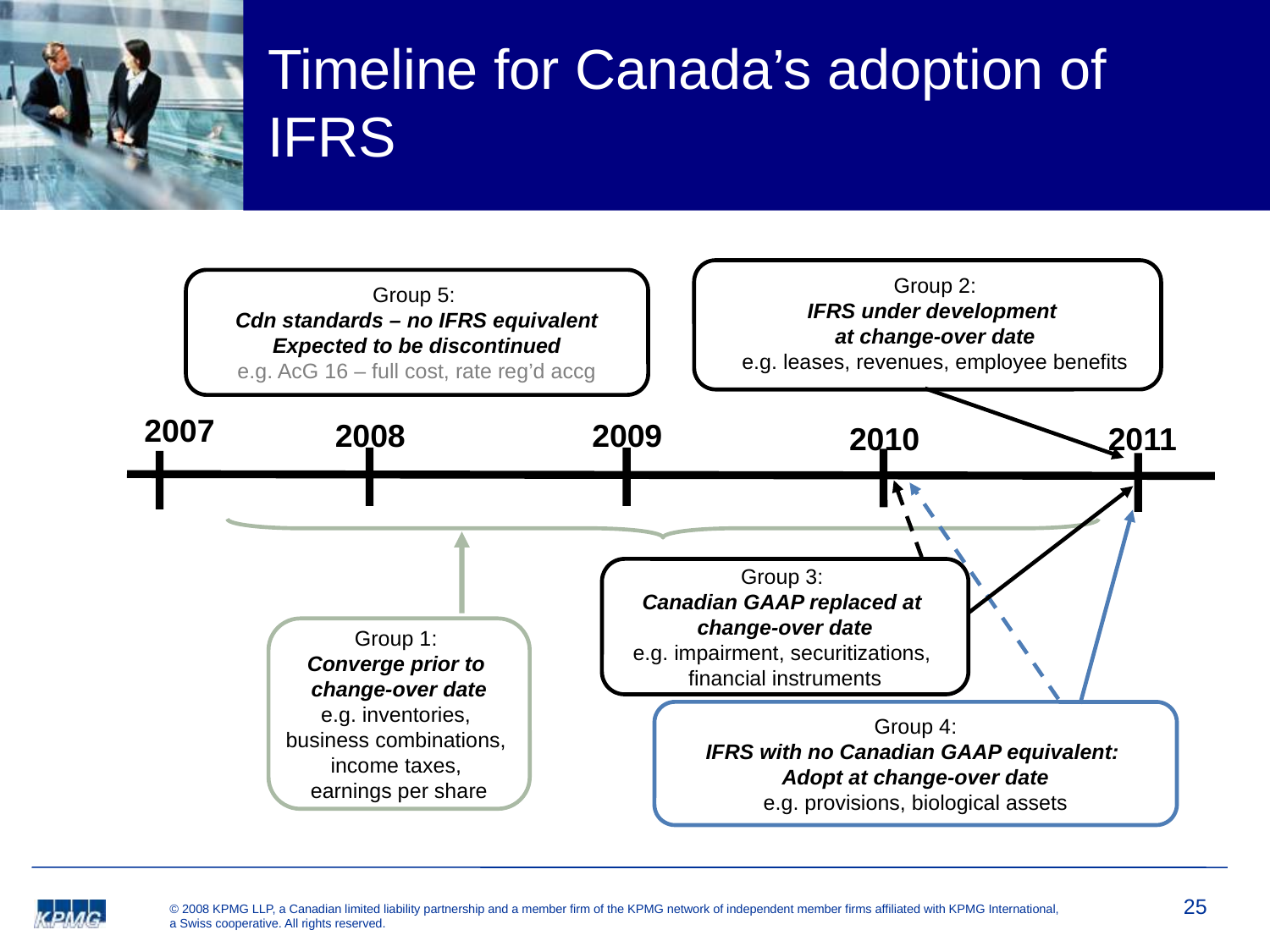

# Timeline for Canada’s adoption of IFRS

Group 2:
IFRS under development
at change-over date
e.g. leases, revenues, employee benefits
Group 5:
Cdn standards – no IFRS equivalent
Expected to be discontinued
e.g. AcG 16 – full cost, rate reg’d accg

2007
2008
2009
2010
2011

Group 3:
Canadian GAAP replaced at
change-over date
e.g. impairment, securitizations,
financial instruments
Group 1:
Converge prior to
change-over date
e.g. inventories,
business combinations,
income taxes,
earnings per share
Group 4:
IFRS with no Canadian GAAP equivalent:
Adopt at change-over date
e.g. provisions, biological assets